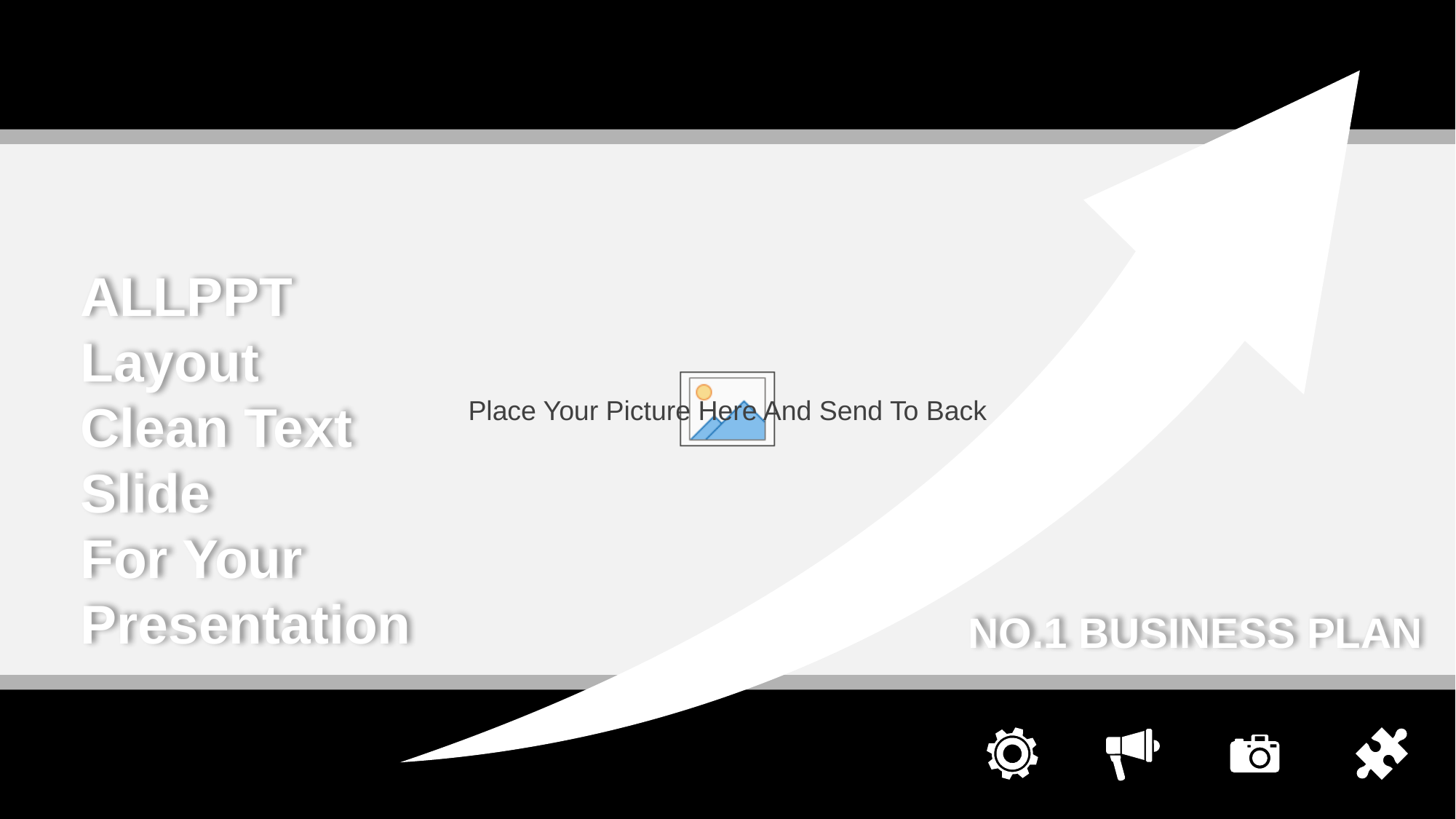

ALLPPT
Layout
Clean Text Slide
For Your
Presentation
NO.1 BUSINESS PLAN